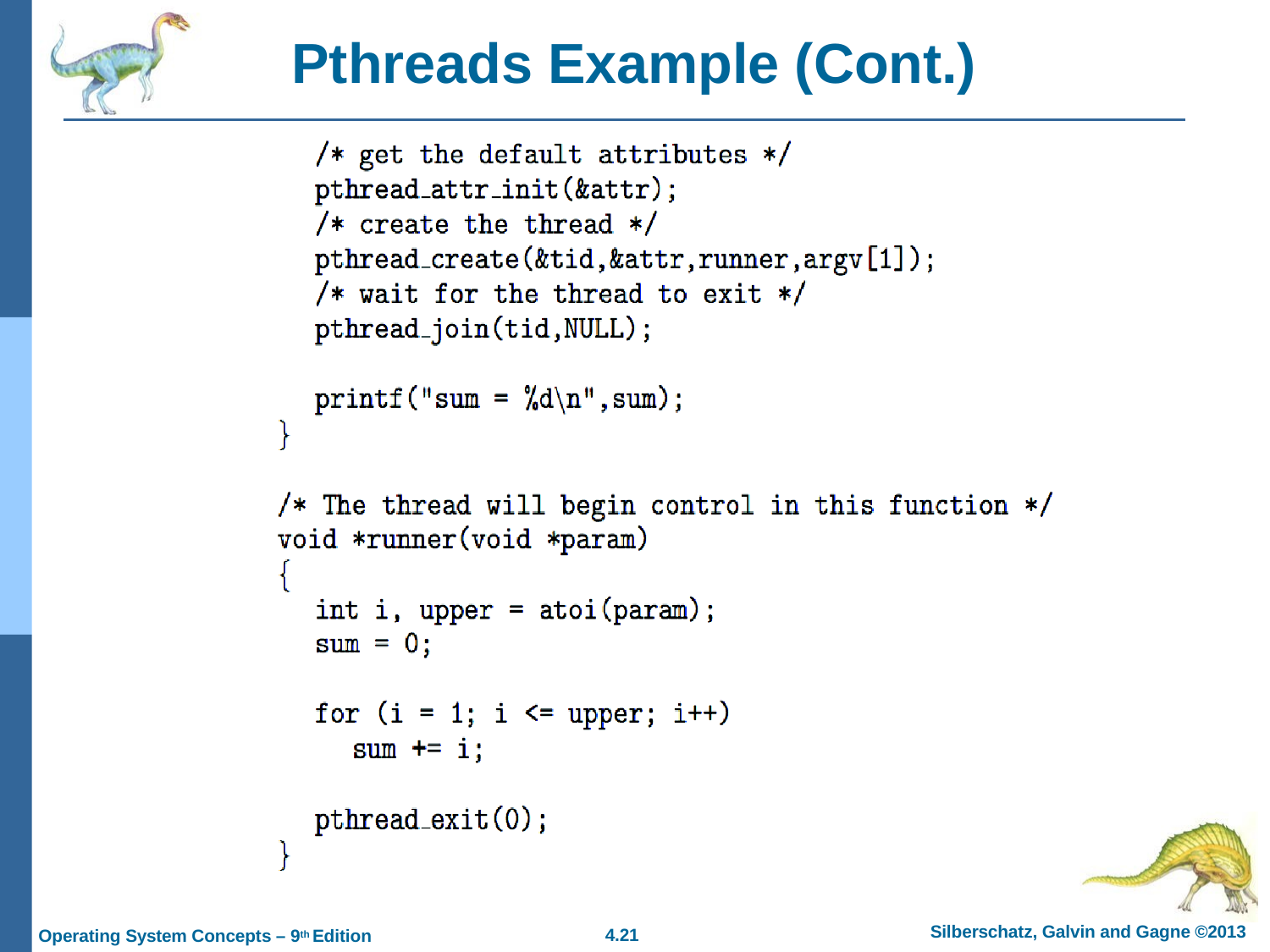

# Pthreads Example (Cont.)

Silberschatz, Galvin and Gagne ©2013
4.21
Operating System Concepts – 9th Edition